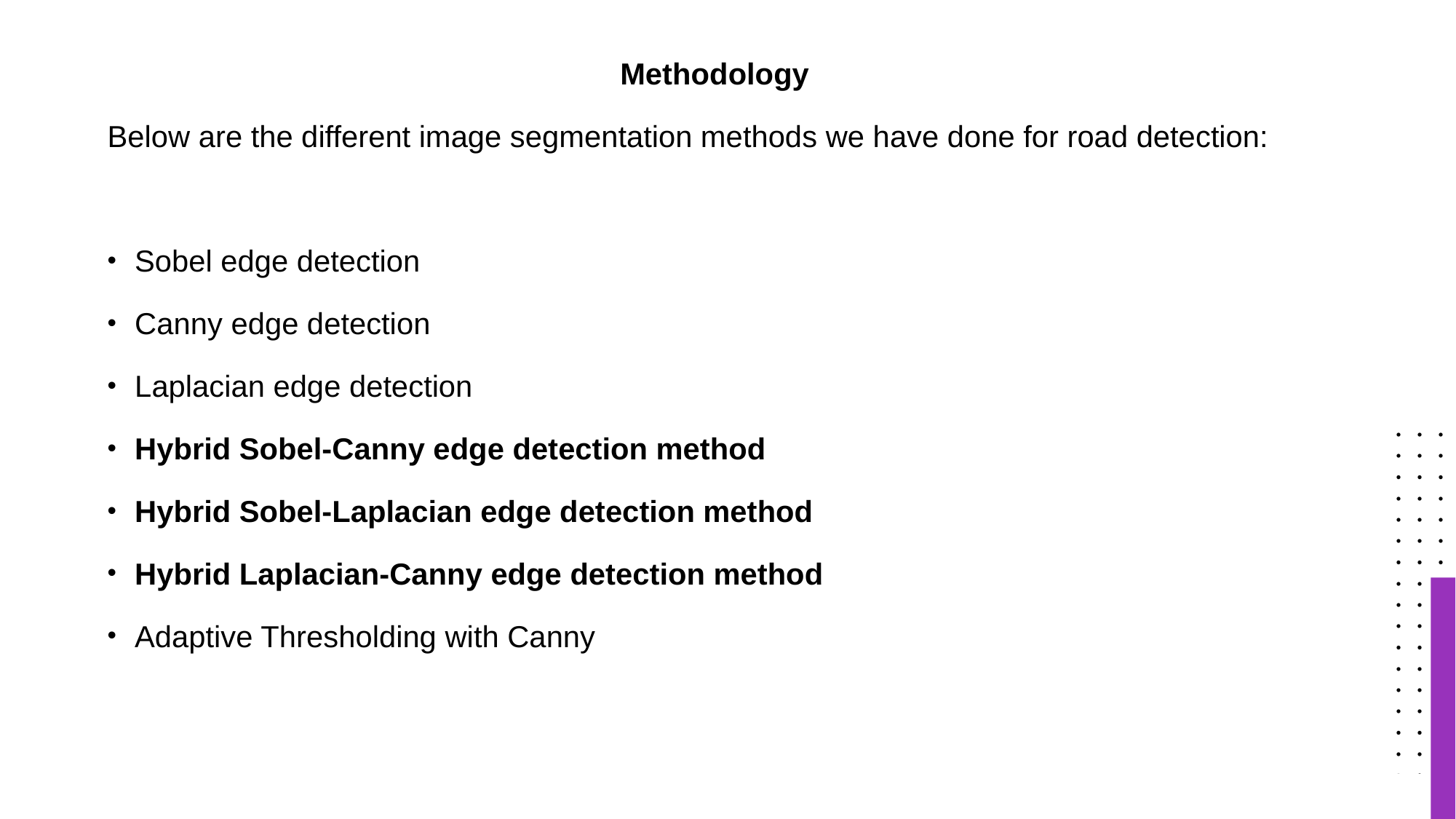

Methodology
Below are the different image segmentation methods we have done for road detection:

Sobel edge detection
Canny edge detection
Laplacian edge detection
Hybrid Sobel-Canny edge detection method
Hybrid Sobel-Laplacian edge detection method
Hybrid Laplacian-Canny edge detection method
Adaptive Thresholding with Canny